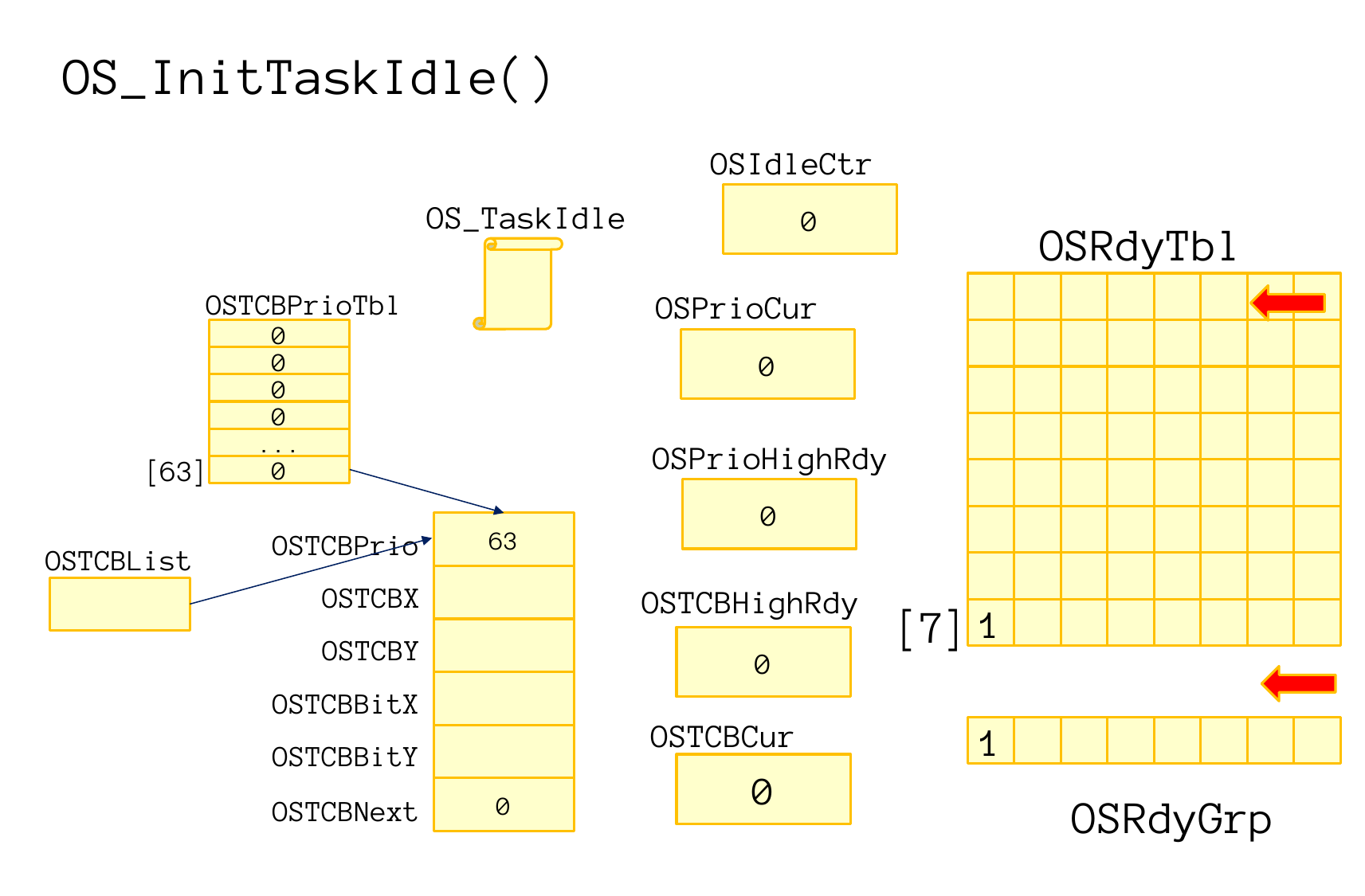

OS_InitTaskIdle()
OSIdleCtr
OS_TaskIdle
0
OSRdyTbl

OSPrioCur
OSTCBPrioTbl

0

0
0

0
0

OSPrioHighRdy
...
[63]
0

0

OSTCBPrio
63
OSTCBList

OSTCBX
OSTCBHighRdy

[7]

1

OSTCBY

0

OSTCBBitX

OSTCBCur

1

OSTCBBitY

0
OSRdyGrp
OSTCBNext
0